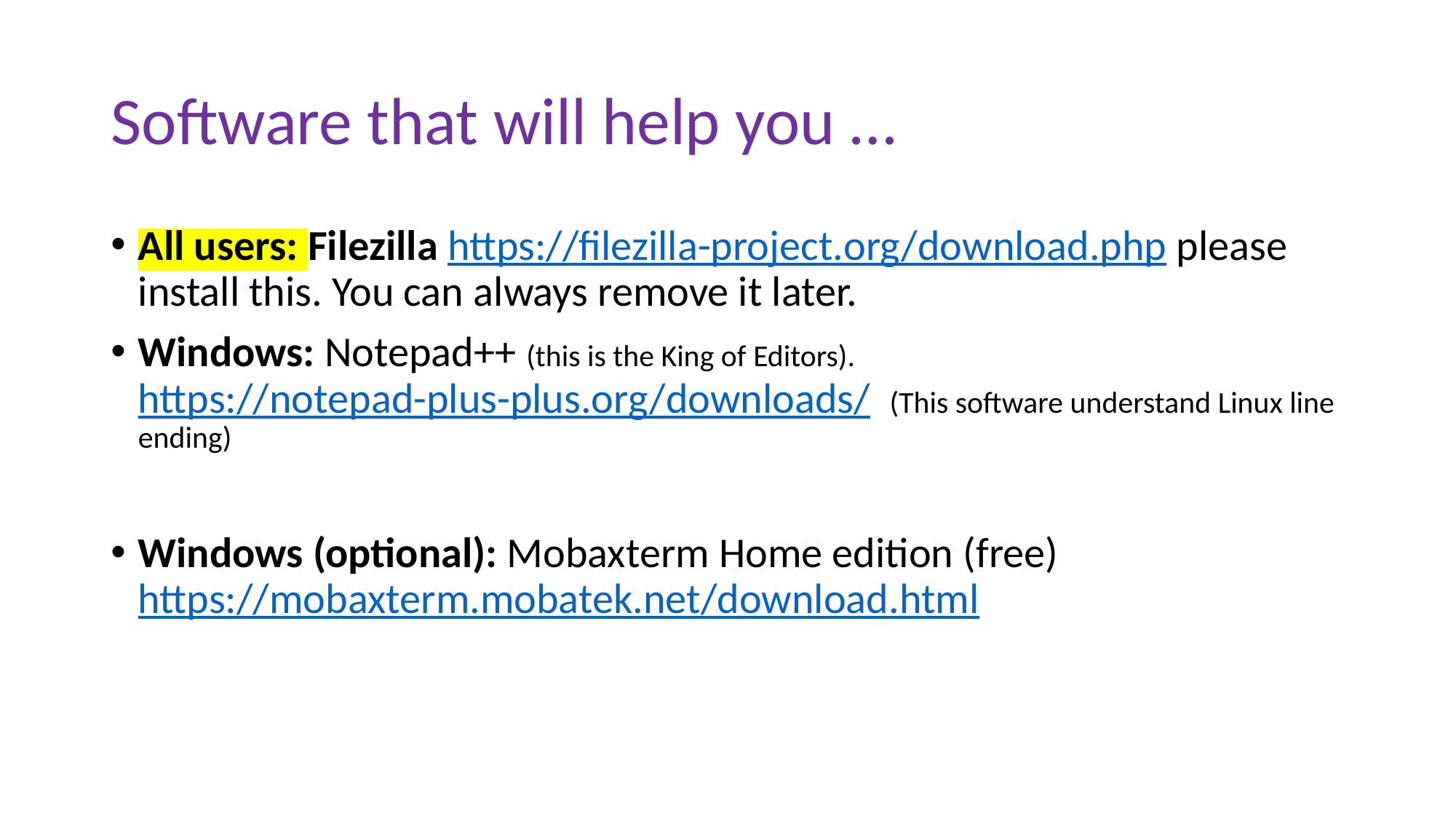

# Software that will help you …
All users: Filezilla https://filezilla-project.org/download.php please install this. You can always remove it later.
Windows: Notepad++ (this is the King of Editors). https://notepad-plus-plus.org/downloads/  (This software understand Linux line ending)

Windows (optional): Mobaxterm Home edition (free) https://mobaxterm.mobatek.net/download.html